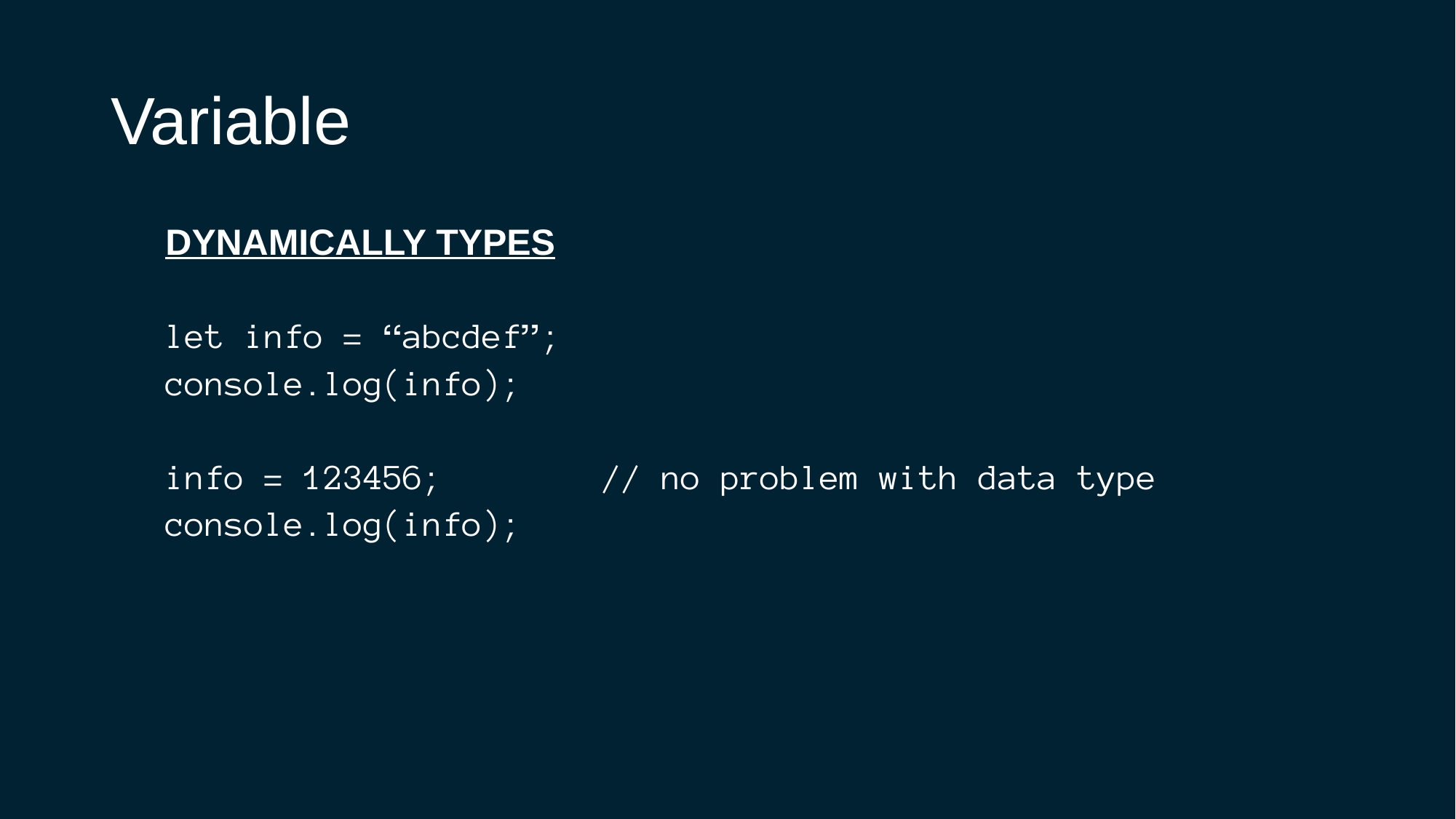

# Variable
DYNAMICALLY TYPES

let info = “abcdef”;
console.log(info);

info = 123456;		// no problem with data type
console.log(info);